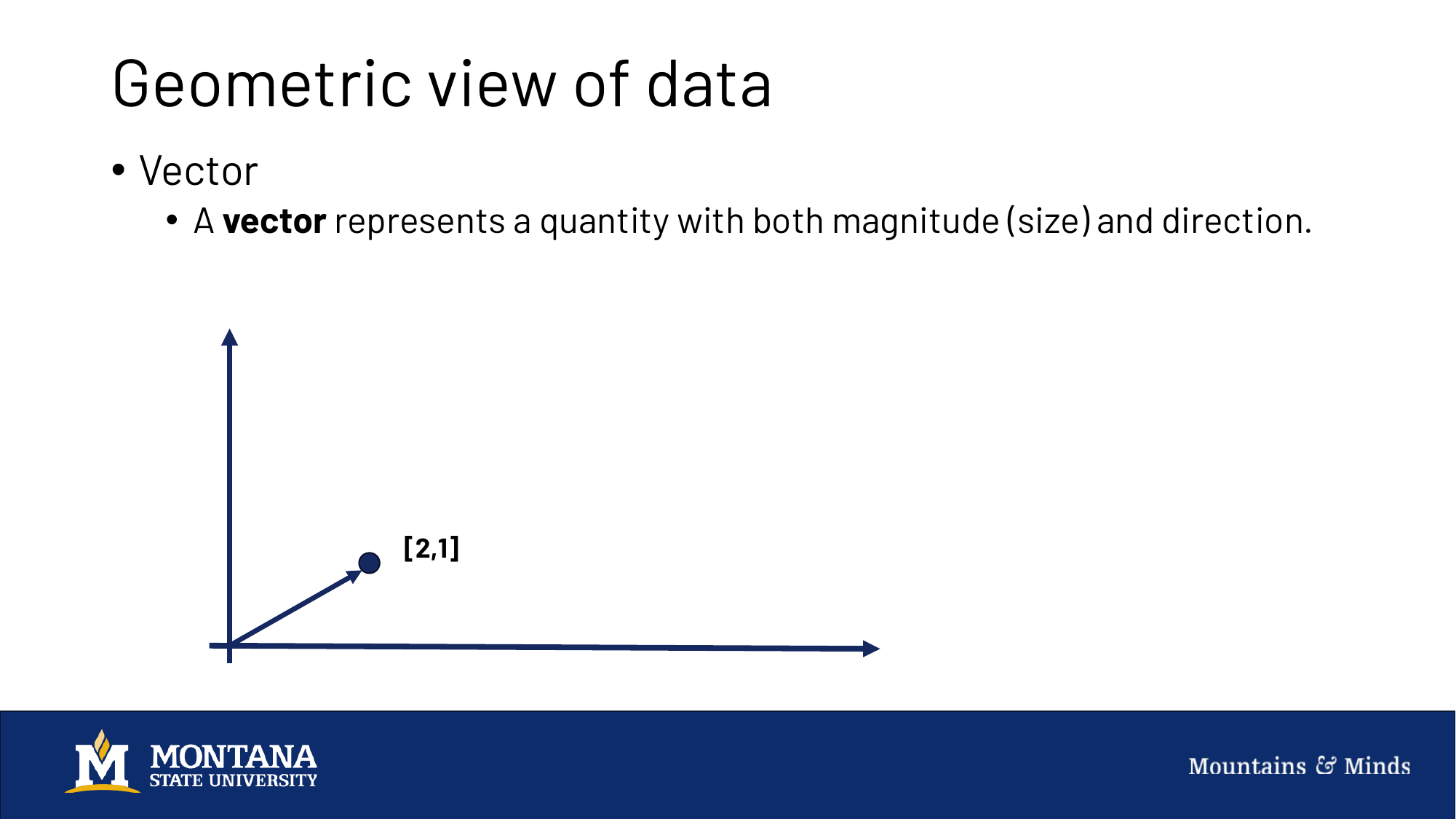

# Geometric view of data
Vector
A vector represents a quantity with both magnitude (size) and direction.
[2,1]